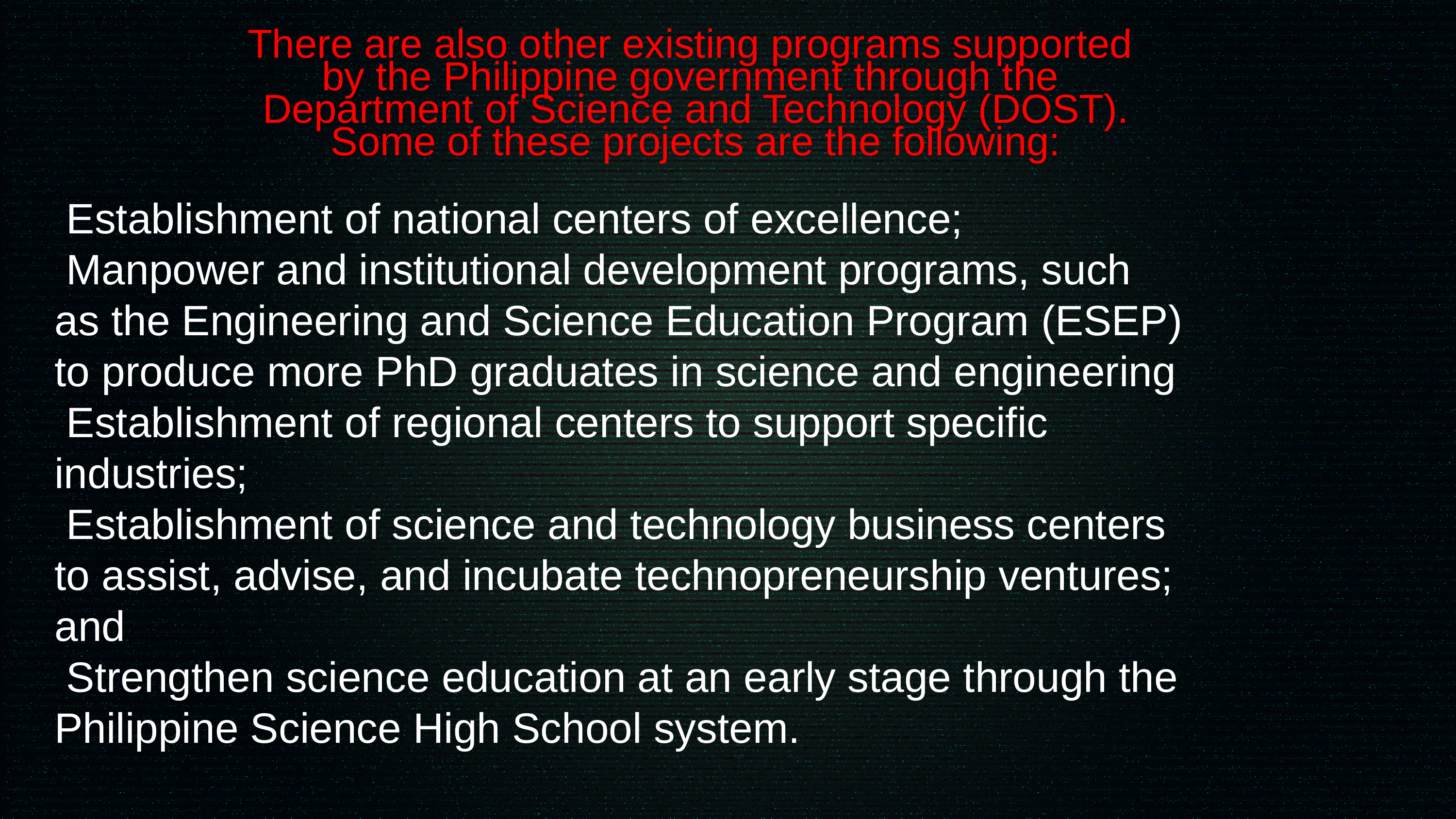

There are also other existing programs supported
by the Philippine government through the
Department of Science and Technology (DOST).
Some of these projects are the following:
 Establishment of national centers of excellence;
 Manpower and institutional development programs, such
as the Engineering and Science Education Program (ESEP)
to produce more PhD graduates in science and engineering
 Establishment of regional centers to support specific
industries;
 Establishment of science and technology business centers
to assist, advise, and incubate technopreneurship ventures;
and
 Strengthen science education at an early stage through the
Philippine Science High School system.